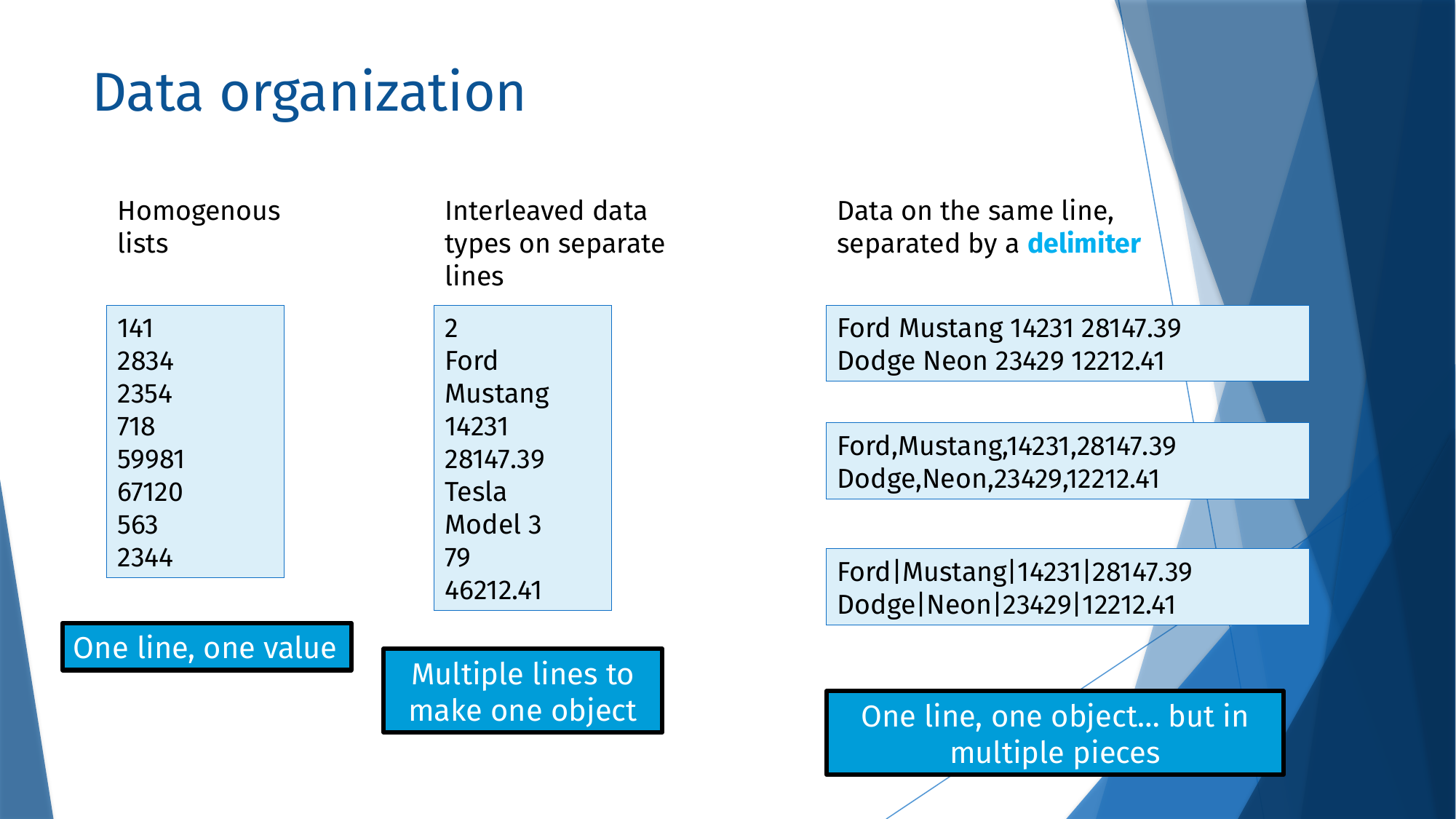

# Data organization
Homogenous lists
Interleaved data types on separate lines
Data on the same line, separated by a delimiter
141
2834
2354
718
59981
67120
563
2344
2
Ford
Mustang
14231
28147.39
Tesla
Model 3
79
46212.41
Ford Mustang 14231 28147.39
Dodge Neon 23429 12212.41
Ford,Mustang,14231,28147.39
Dodge,Neon,23429,12212.41
Ford|Mustang|14231|28147.39
Dodge|Neon|23429|12212.41
One line, one value
Multiple lines to make one object
One line, one object… but in multiple pieces